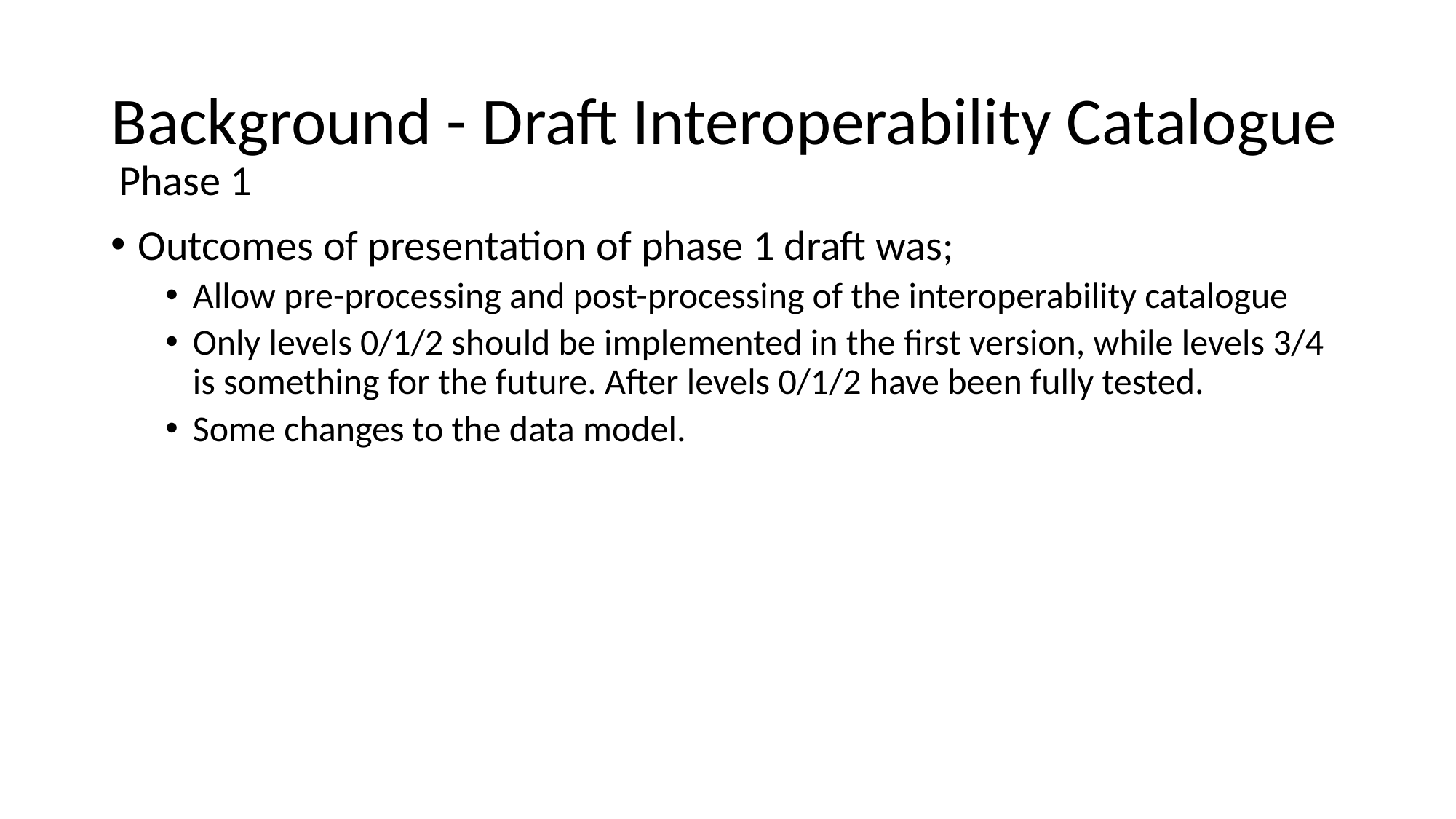

# Background - Draft Interoperability Catalogue
Phase 1
Outcomes of presentation of phase 1 draft was;
Allow pre-processing and post-processing of the interoperability catalogue
Only levels 0/1/2 should be implemented in the first version, while levels 3/4 is something for the future. After levels 0/1/2 have been fully tested.
Some changes to the data model.